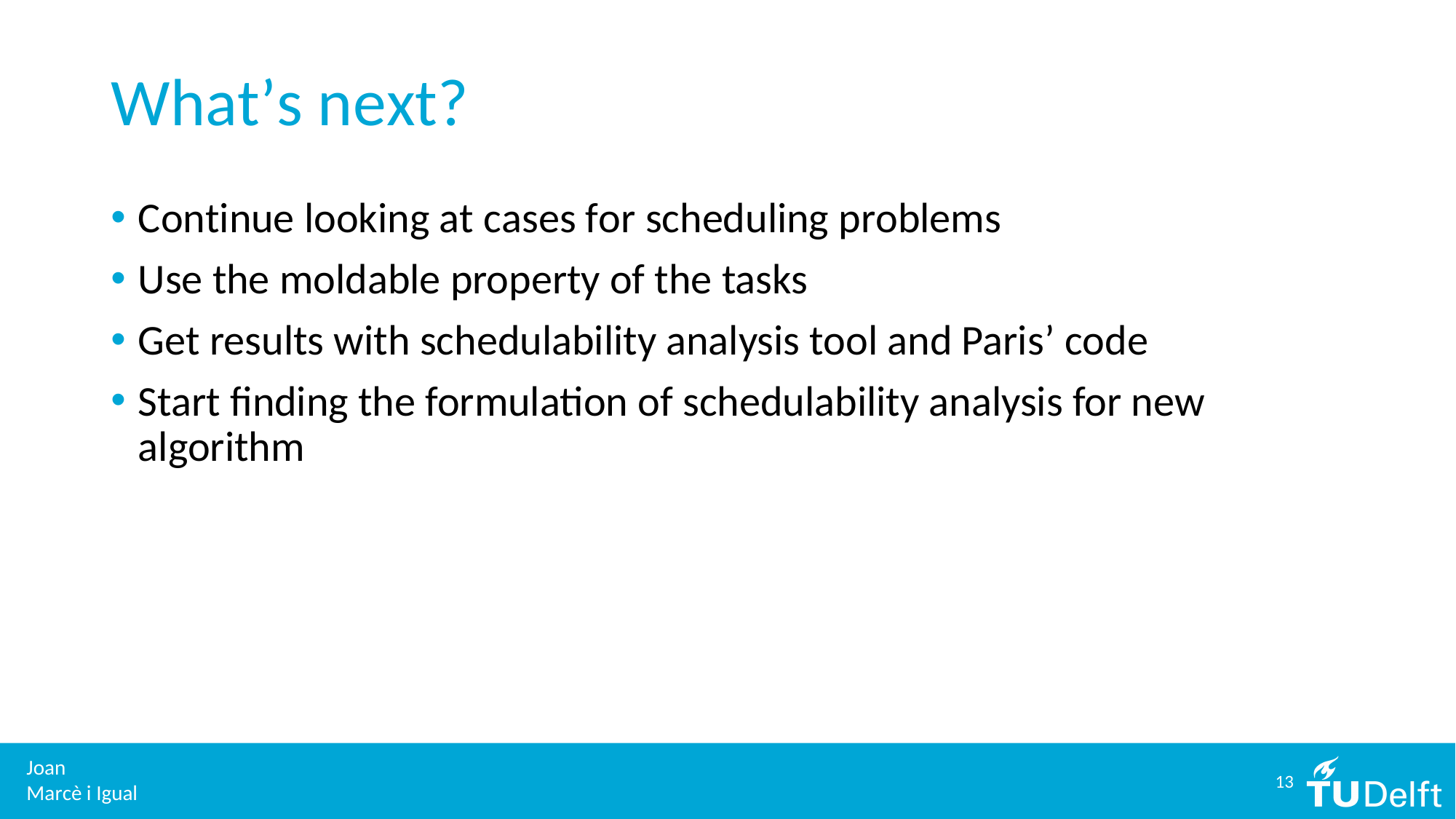

# What’s next?
Continue looking at cases for scheduling problems
Use the moldable property of the tasks
Get results with schedulability analysis tool and Paris’ code
Start finding the formulation of schedulability analysis for new algorithm
13